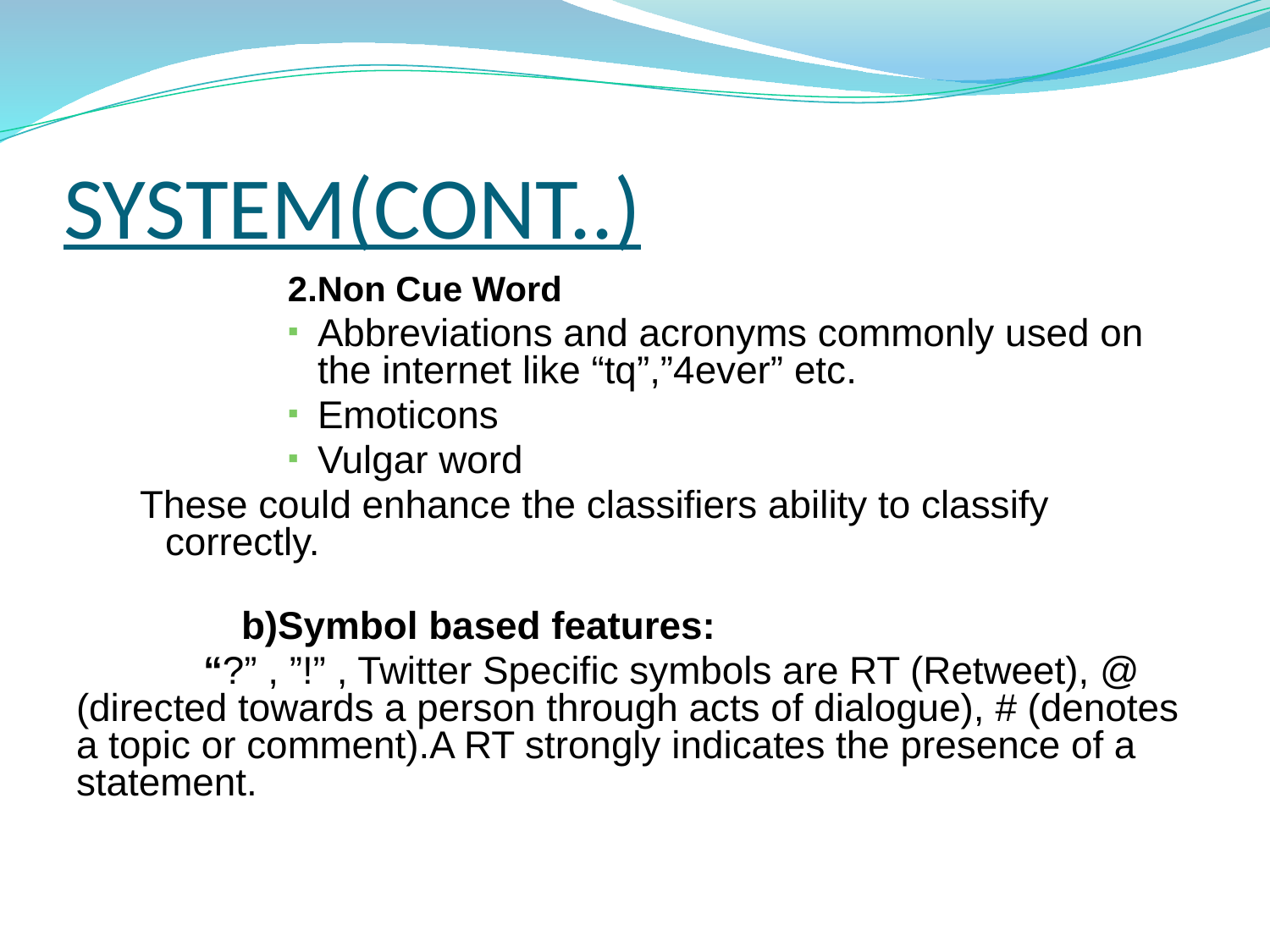

# SYSTEM(CONT..)
2.Non Cue Word
Abbreviations and acronyms commonly used on the internet like “tq”,”4ever” etc.
Emoticons
Vulgar word
 These could enhance the classifiers ability to classify correctly.

		b)Symbol based features:
	“?” , ”!” , Twitter Specific symbols are RT (Retweet), @ (directed towards a person through acts of dialogue), # (denotes a topic or comment).A RT strongly indicates the presence of a statement.